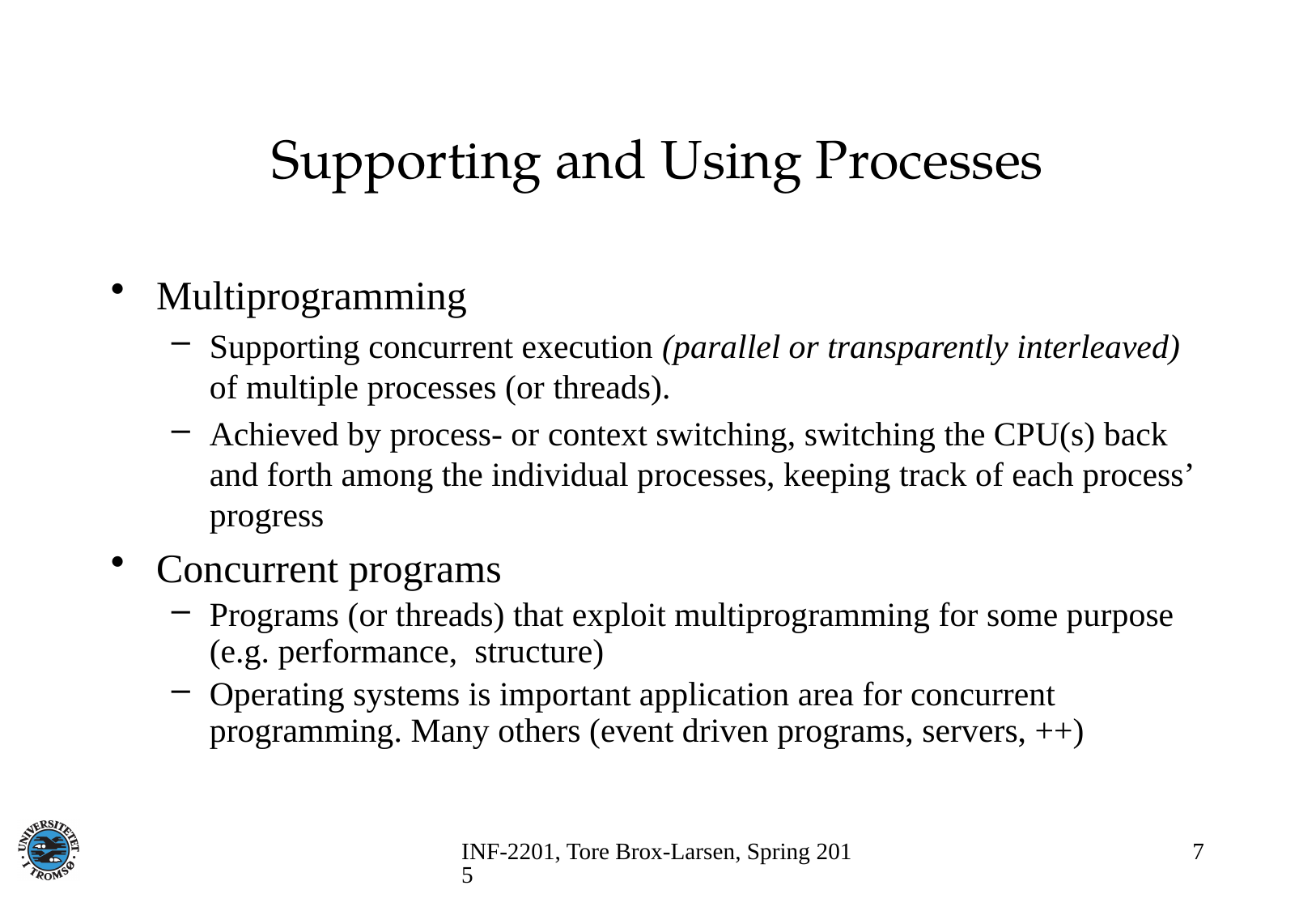

# Supporting and Using Processes
Multiprogramming
Supporting concurrent execution (parallel or transparently interleaved) of multiple processes (or threads).
Achieved by process- or context switching, switching the CPU(s) back and forth among the individual processes, keeping track of each process’ progress
Concurrent programs
Programs (or threads) that exploit multiprogramming for some purpose (e.g. performance,  structure)
Operating systems is important application area for concurrent programming. Many others (event driven programs, servers, ++)
INF-2201, Tore Brox-Larsen, Spring 2015
7